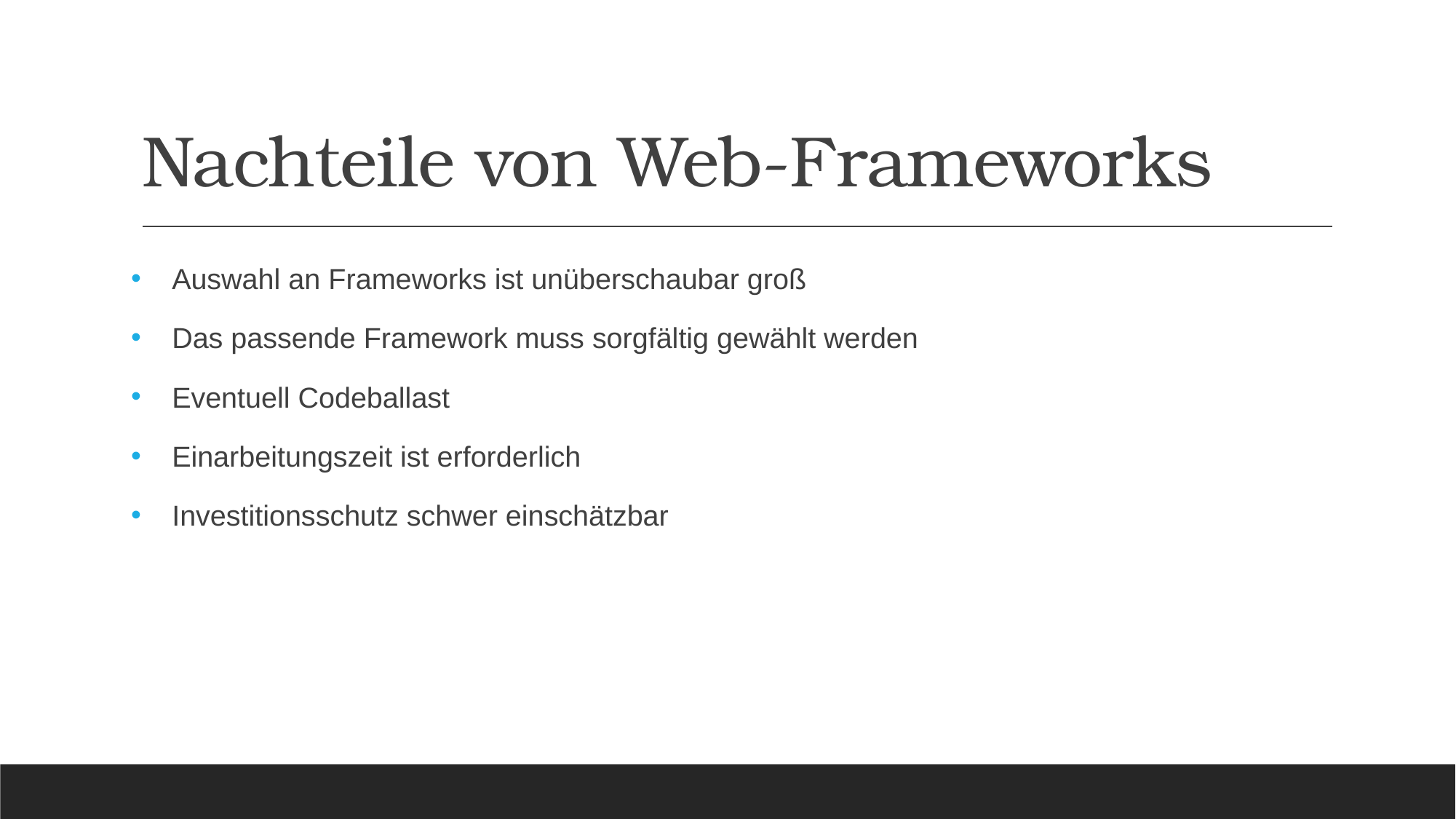

# Nachteile von Web-Frameworks
Auswahl an Frameworks ist unüberschaubar groß
Das passende Framework muss sorgfältig gewählt werden
Eventuell Codeballast
Einarbeitungszeit ist erforderlich
Investitionsschutz schwer einschätzbar